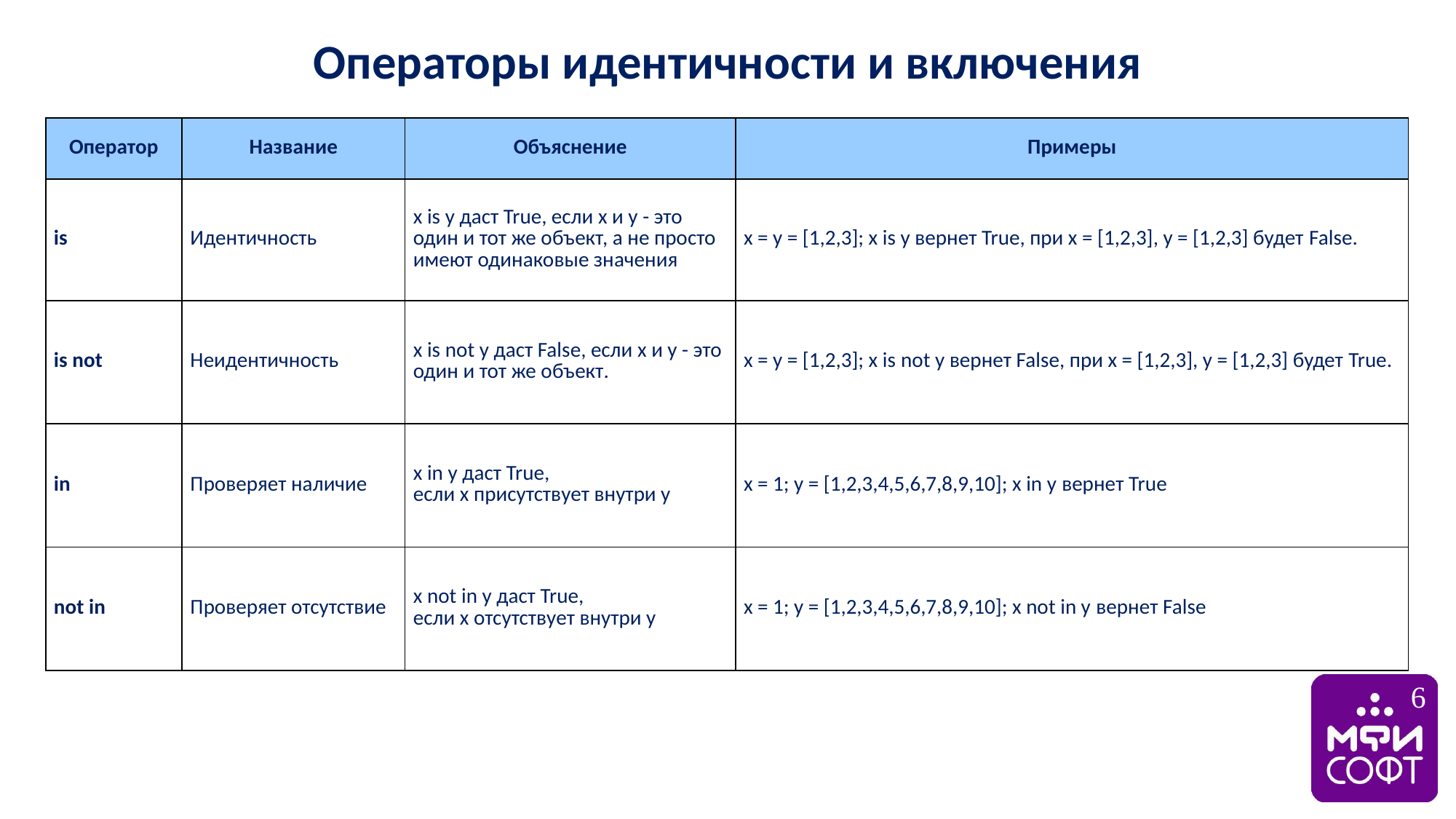

Операторы идентичности и включения
| Оператор | Название | Объяснение | Примеры |
| --- | --- | --- | --- |
| is | Идентичность | x is y даст True, если x и y - это один и тот же объект, а не просто имеют одинаковые значения | x = y = [1,2,3]; x is y вернет True, при x = [1,2,3], y = [1,2,3] будет False. |
| is not | Неидентичность | x is not y даст False, если x и y - это один и тот же объект. | x = y = [1,2,3]; x is not y вернет False, при x = [1,2,3], y = [1,2,3] будет True. |
| in | Проверяет наличие | x in y даст True, если x присутствует внутри y | x = 1; y = [1,2,3,4,5,6,7,8,9,10]; x in y вернет True |
| not in | Проверяет отсутствие | x not in y даст True, если x отсутствует внутри y | x = 1; y = [1,2,3,4,5,6,7,8,9,10]; x not in y вернет False |